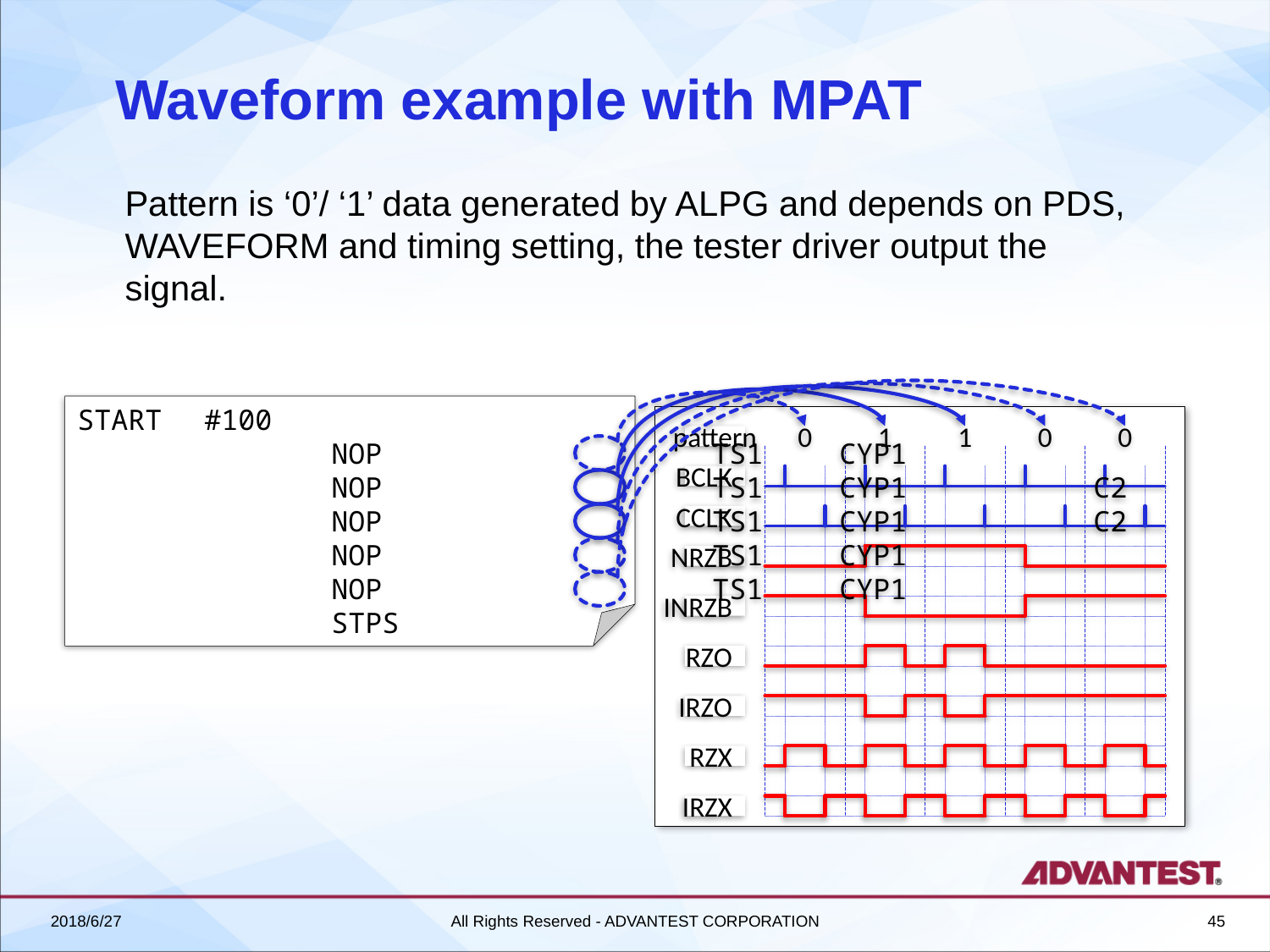

# Waveform example with MPAT
Pattern is ‘0’/ ‘1’ data generated by ALPG and depends on PDS, WAVEFORM and timing setting, the tester driver output the signal.
START	#100
		NOP			TS1	CYP1
		NOP			TS1	CYP1		C2
		NOP			TS1	CYP1		C2
		NOP			TS1	CYP1
		NOP			TS1	CYP1
		STPS

pattern
BCLK
CCLK
NRZB
INRZB
RZO
IRZO
RZX
IRZX
0
1
1
0
0
2018/6/27
All Rights Reserved - ADVANTEST CORPORATION
45